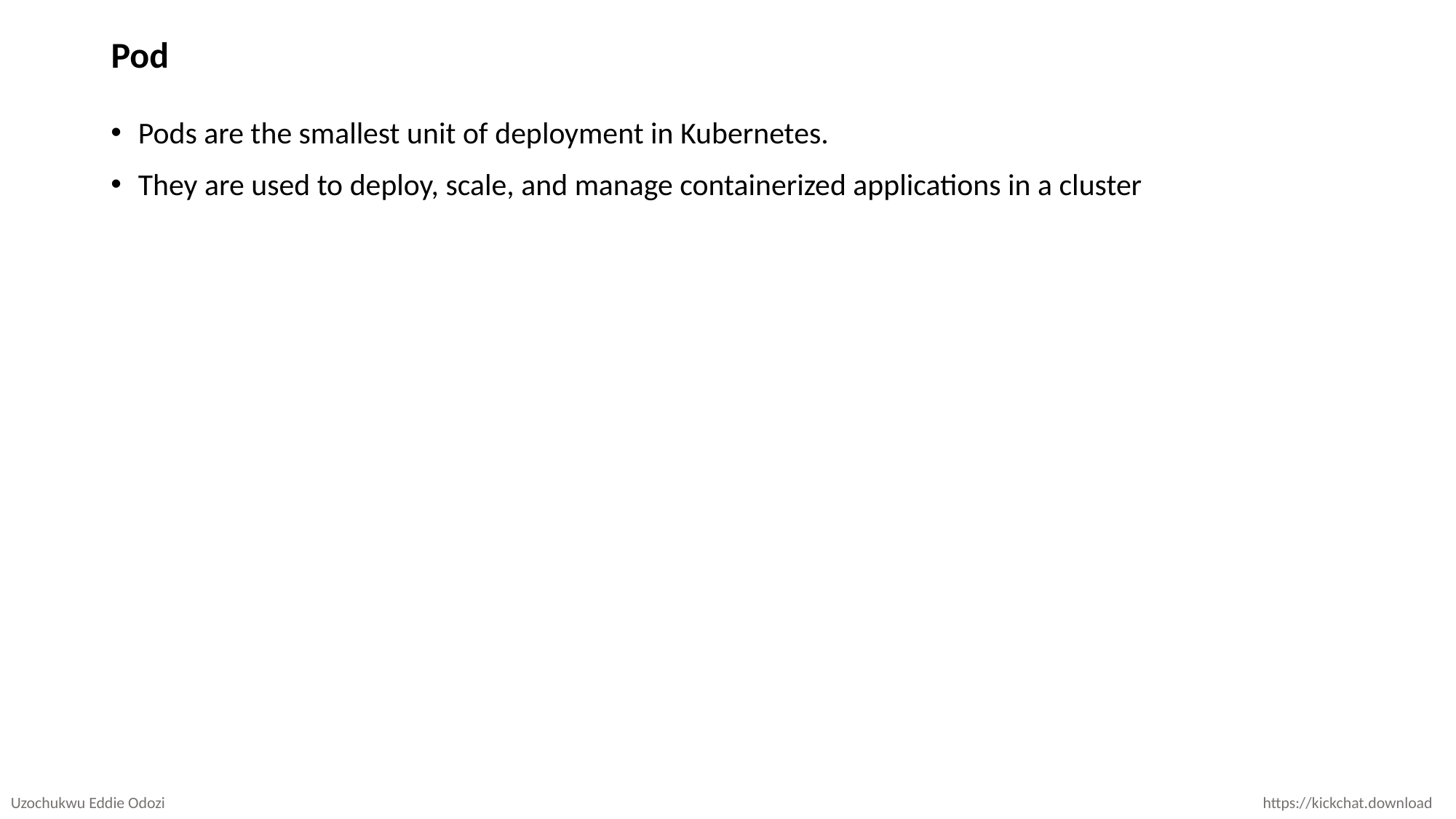

# Pod
Pods are the smallest unit of deployment in Kubernetes.
They are used to deploy, scale, and manage containerized applications in a cluster
Uzochukwu Eddie Odozi
https://kickchat.download